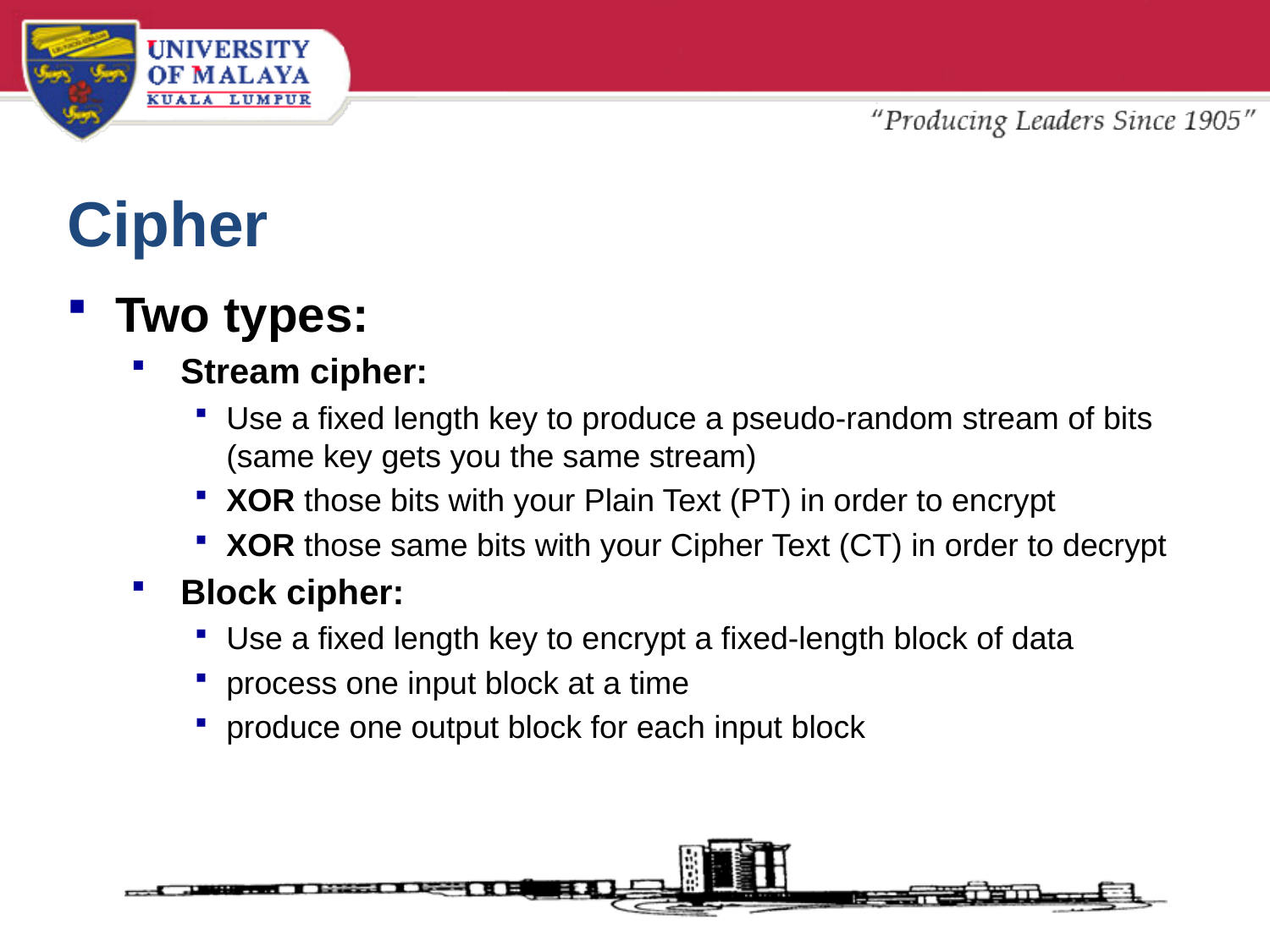

# Cipher
Two types:
 Stream cipher:
Use a fixed length key to produce a pseudo-random stream of bits (same key gets you the same stream)
XOR those bits with your Plain Text (PT) in order to encrypt
XOR those same bits with your Cipher Text (CT) in order to decrypt
 Block cipher:
Use a fixed length key to encrypt a fixed-length block of data
process one input block at a time
produce one output block for each input block